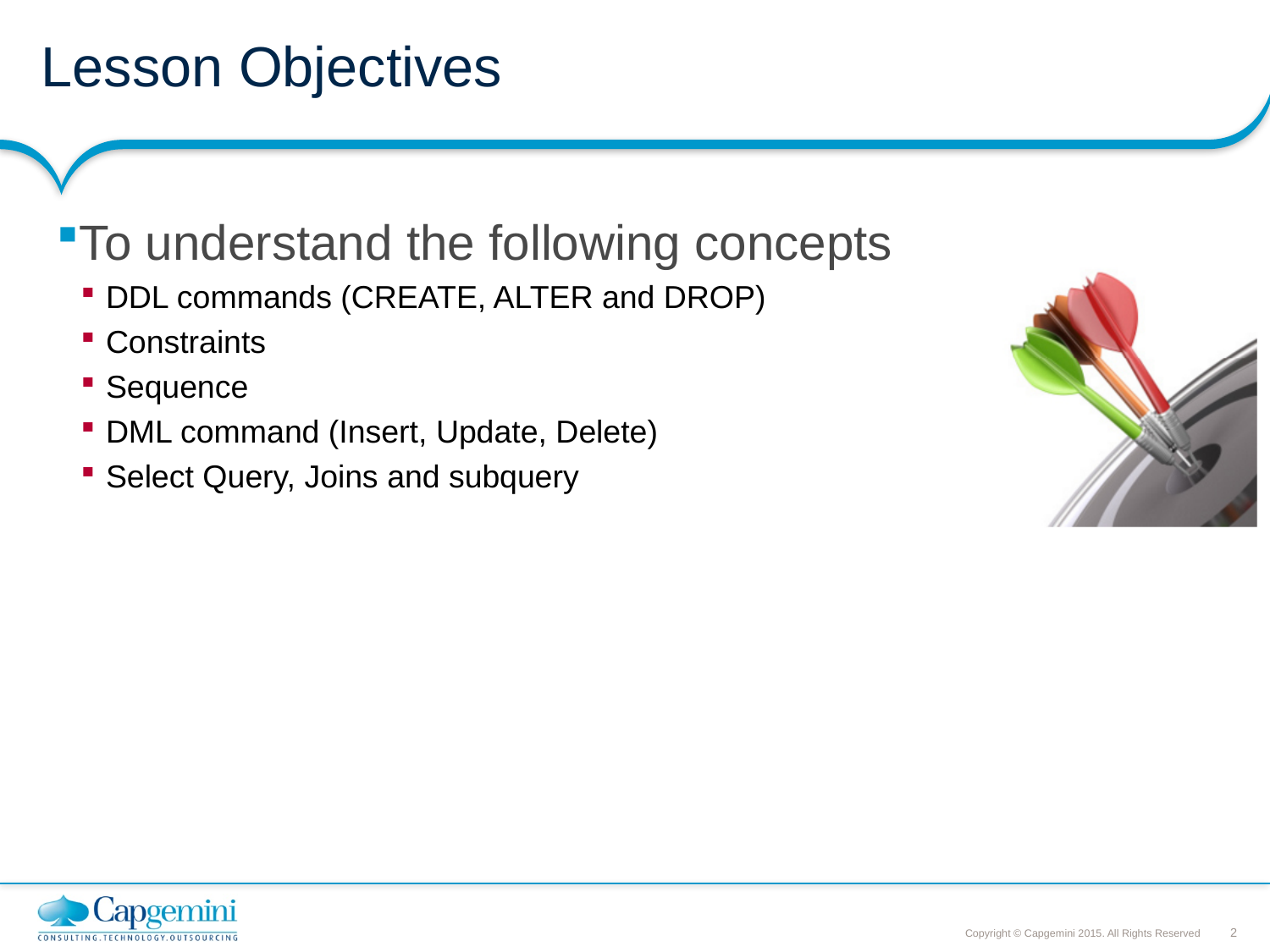

# Lesson Objectives
To understand the following concepts
DDL commands (CREATE, ALTER and DROP)
Constraints
Sequence
DML command (Insert, Update, Delete)
Select Query, Joins and subquery